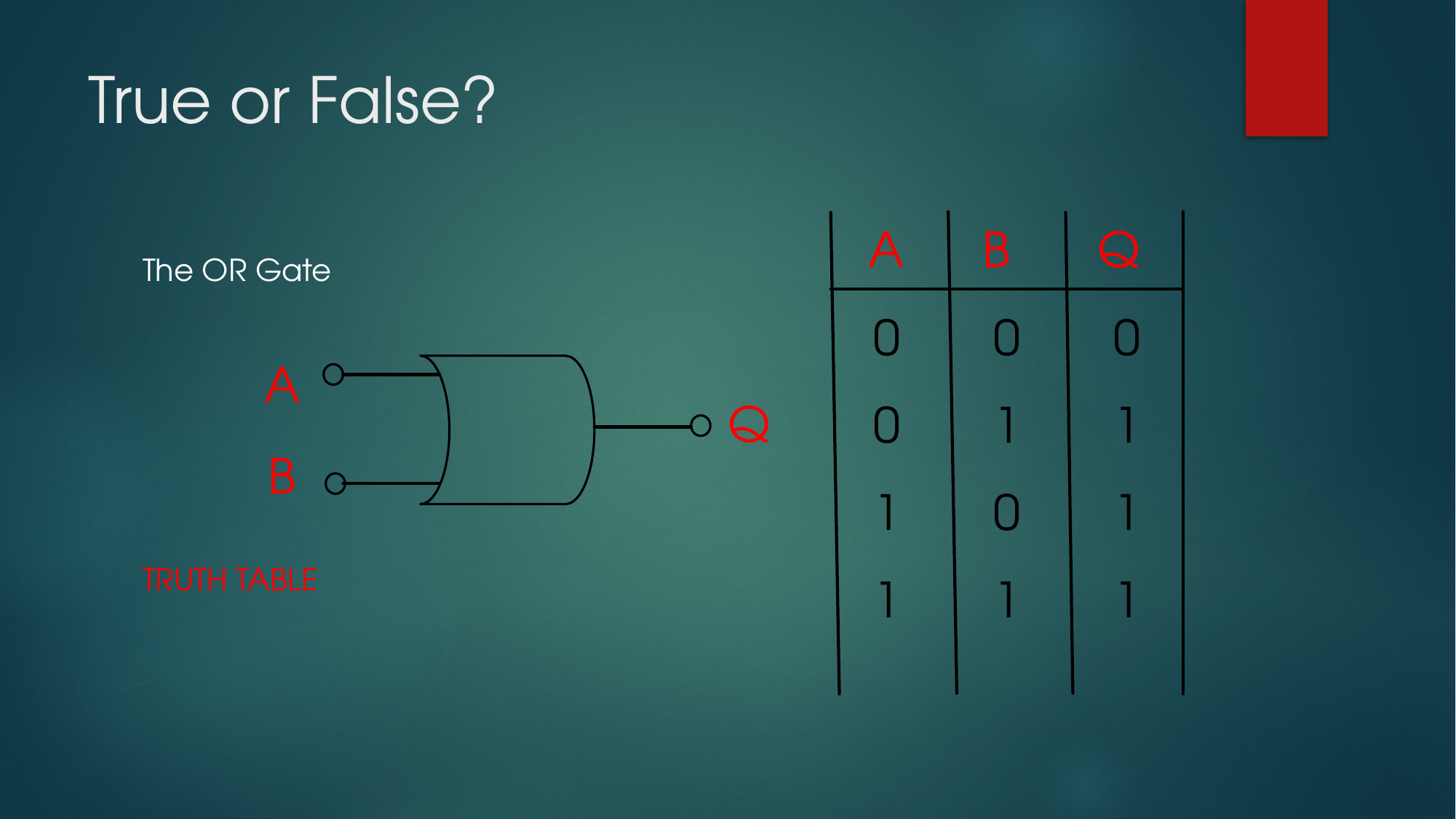

# True or False?
A
B
Q
The OR Gate

TRUTH TABLE

0
0
0

A
Q
0
1
1
B
1
0
1
1
1
1